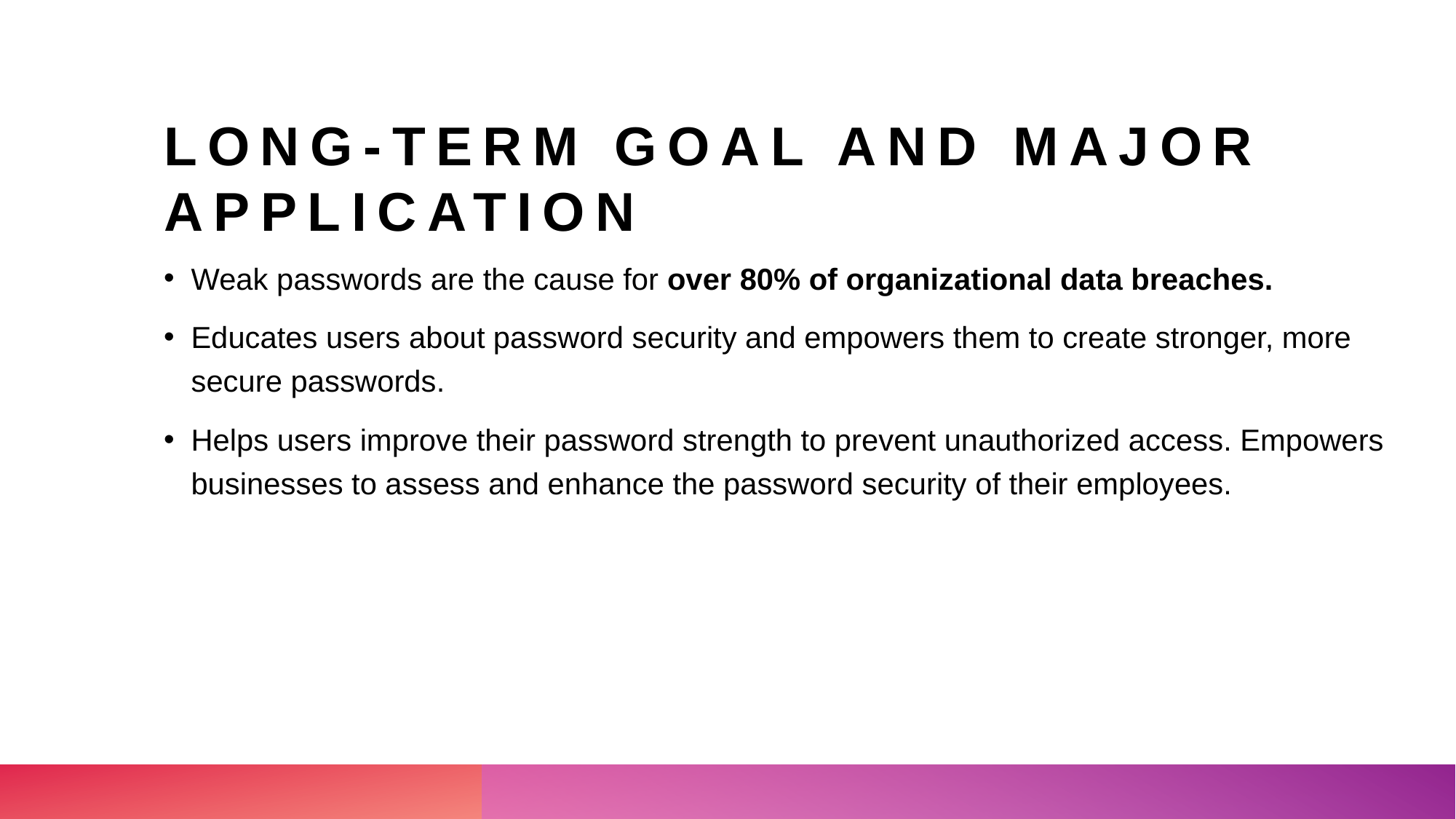

# Long-term goal and major application
Weak passwords are the cause for over 80% of organizational data breaches.
Educates users about password security and empowers them to create stronger, more secure passwords.
Helps users improve their password strength to prevent unauthorized access. Empowers businesses to assess and enhance the password security of their employees.